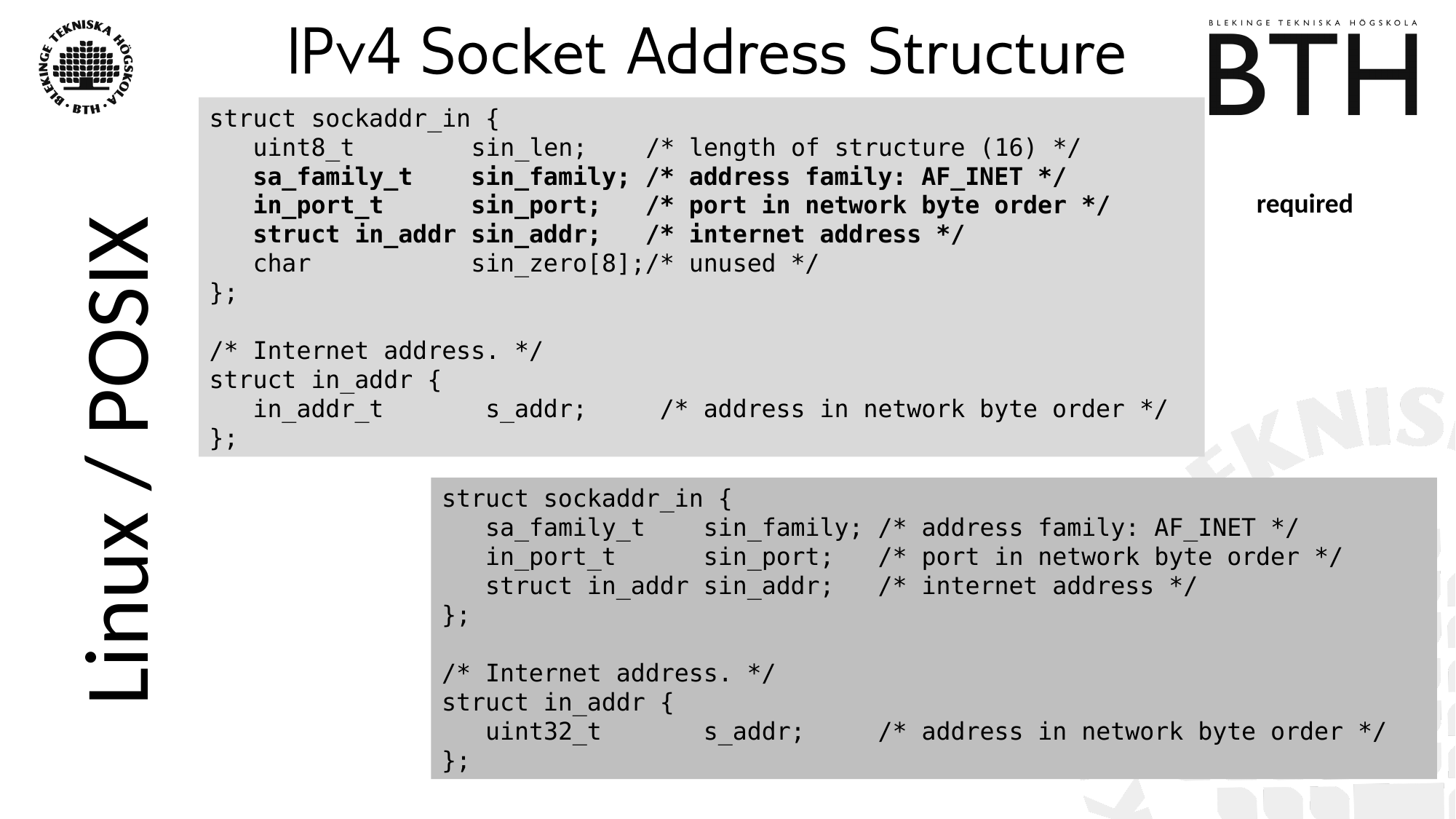

# IPv4 Socket Address Structure
struct sockaddr_in {
   uint8_t  	   sin_len;    /* length of structure (16) */
   sa_family_t    sin_family; /* address family: AF_INET */
   in_port_t      sin_port;   /* port in network byte order */
   struct in_addr sin_addr;   /* internet address */
   char           sin_zero[8];/* unused */
};

/* Internet address. */
struct in_addr {
   in_addr_t       s_addr;     /* address in network byte order */
};
required
Linux / POSIX
struct sockaddr_in {
   sa_family_t    sin_family; /* address family: AF_INET */
   in_port_t      sin_port;   /* port in network byte order */
   struct in_addr sin_addr;   /* internet address */
};

/* Internet address. */
struct in_addr {
   uint32_t       s_addr;     /* address in network byte order */
};